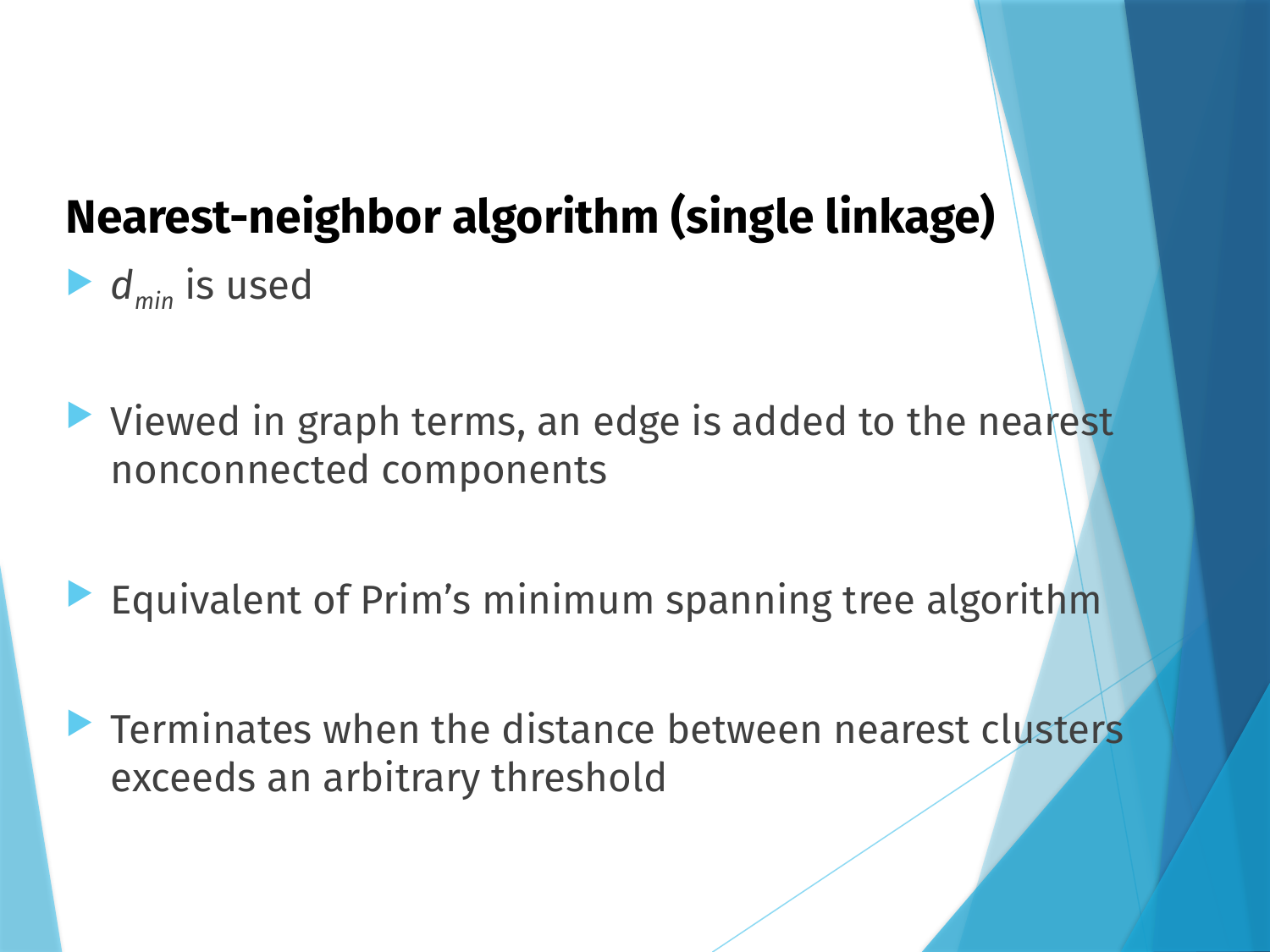

Nearest-neighbor algorithm (single linkage)
dmin is used

Viewed in graph terms, an edge is added to the nearest nonconnected components

Equivalent of Prim’s minimum spanning tree algorithm

Terminates when the distance between nearest clusters exceeds an arbitrary threshold